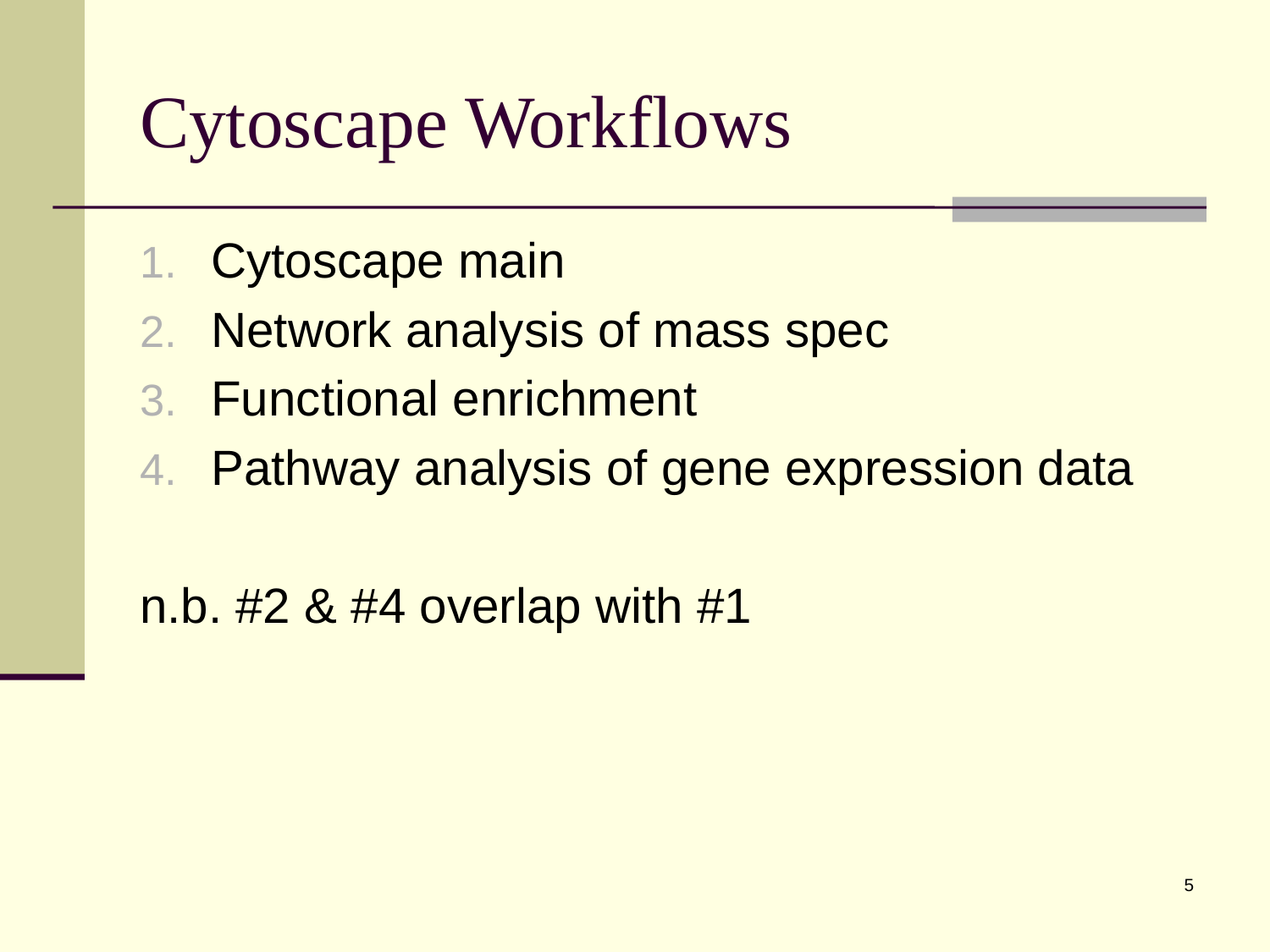

# Cytoscape Workflows
Cytoscape main
Network analysis of mass spec
Functional enrichment
Pathway analysis of gene expression data

n.b. #2 & #4 overlap with #1
5